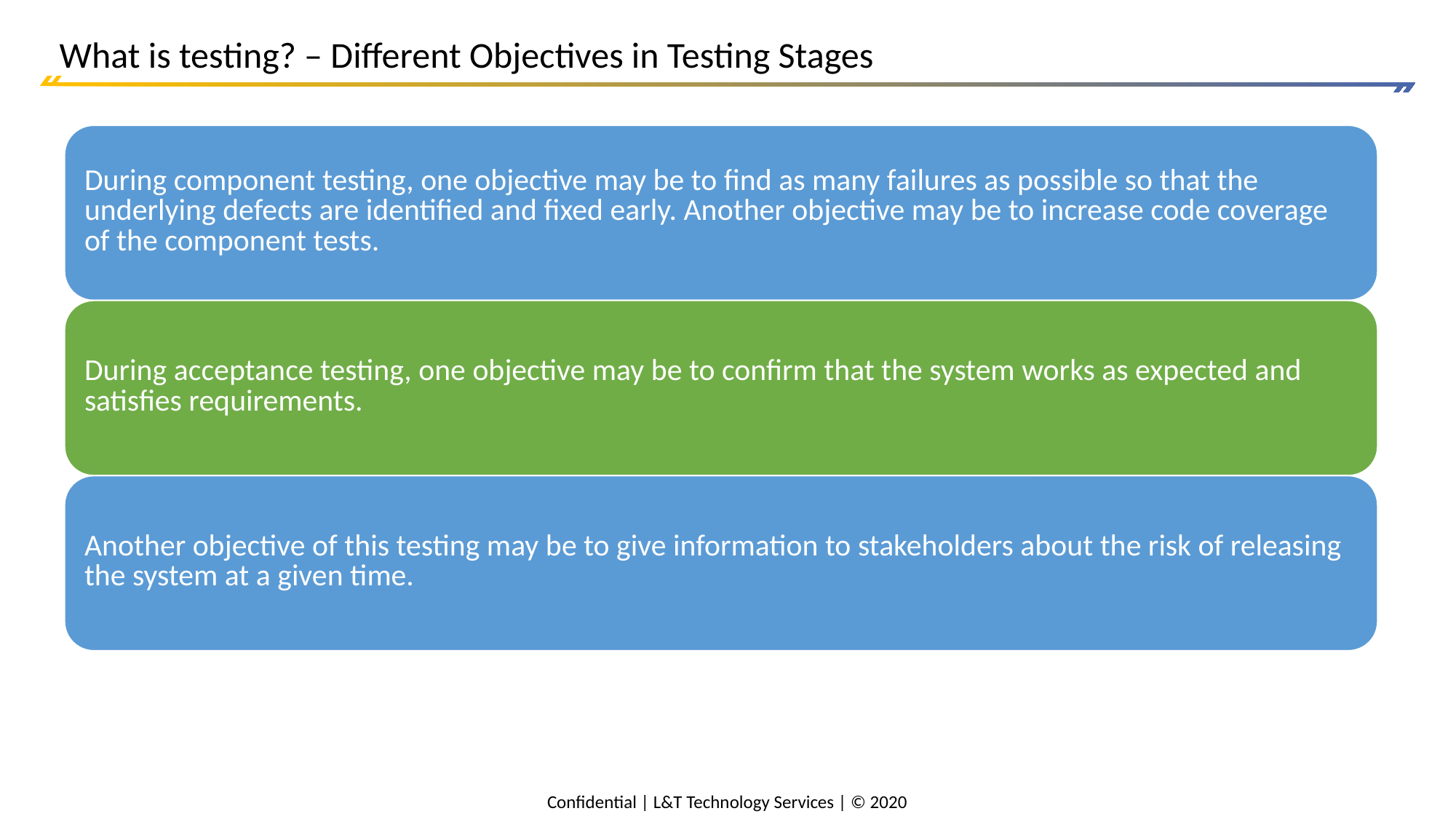

# What is testing? – Different Objectives in Testing Stages
During component testing, one objective may be to find as many failures as possible so that the underlying defects are identified and fixed early. Another objective may be to increase code coverage of the component tests.
During acceptance testing, one objective may be to confirm that the system works as expected and satisfies requirements.
Another objective of this testing may be to give information to stakeholders about the risk of releasing the system at a given time.